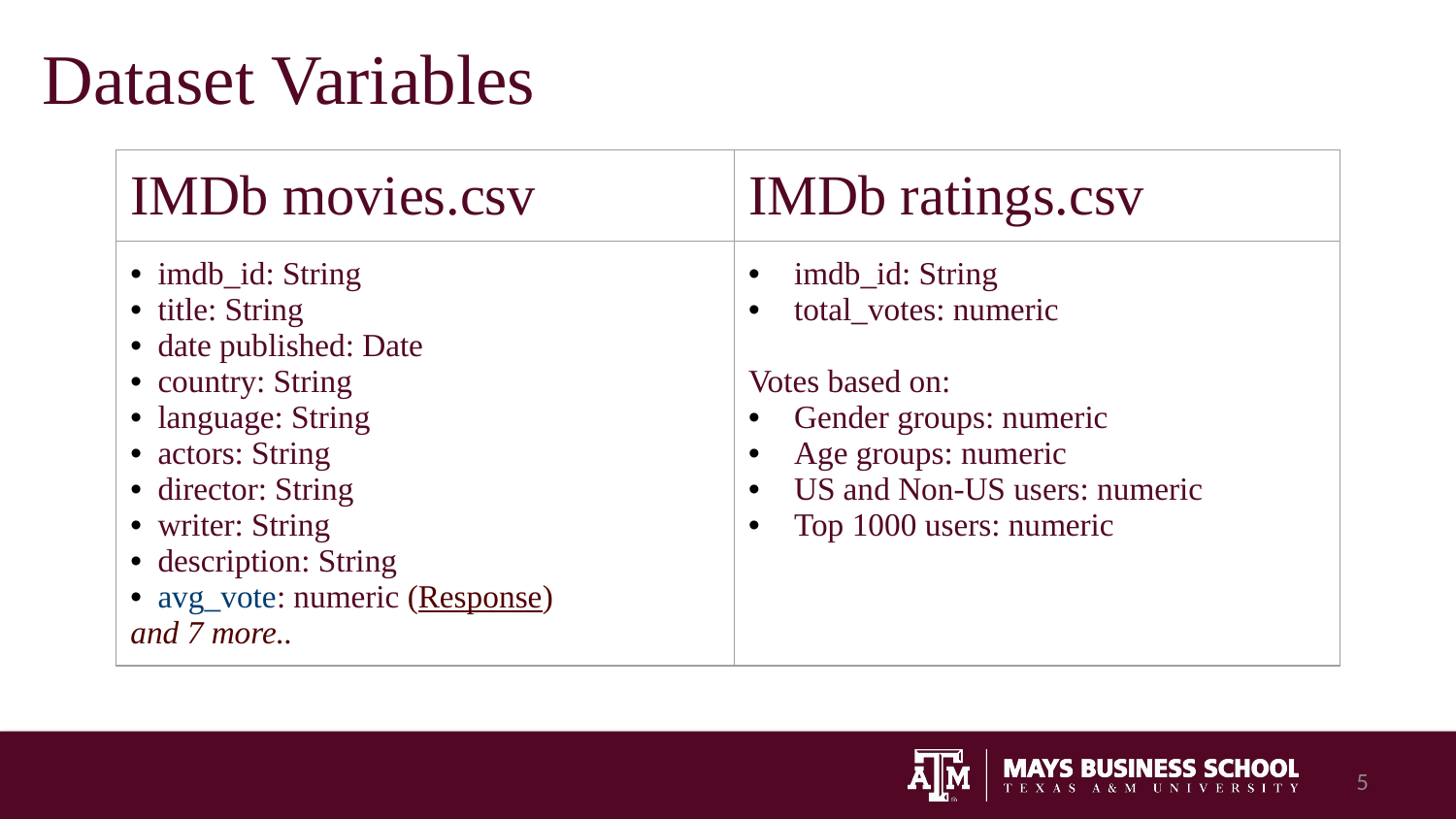

# Dataset Variables
| IMDb movies.csv | IMDb ratings.csv |
| --- | --- |
| imdb\_id: String title: String date published: Date country: String language: String actors: String director: String writer: String description: String avg\_vote: numeric (Response) and 7 more.. | imdb\_id: String total\_votes: numeric Votes based on: Gender groups: numeric Age groups: numeric US and Non-US users: numeric Top 1000 users: numeric |
5